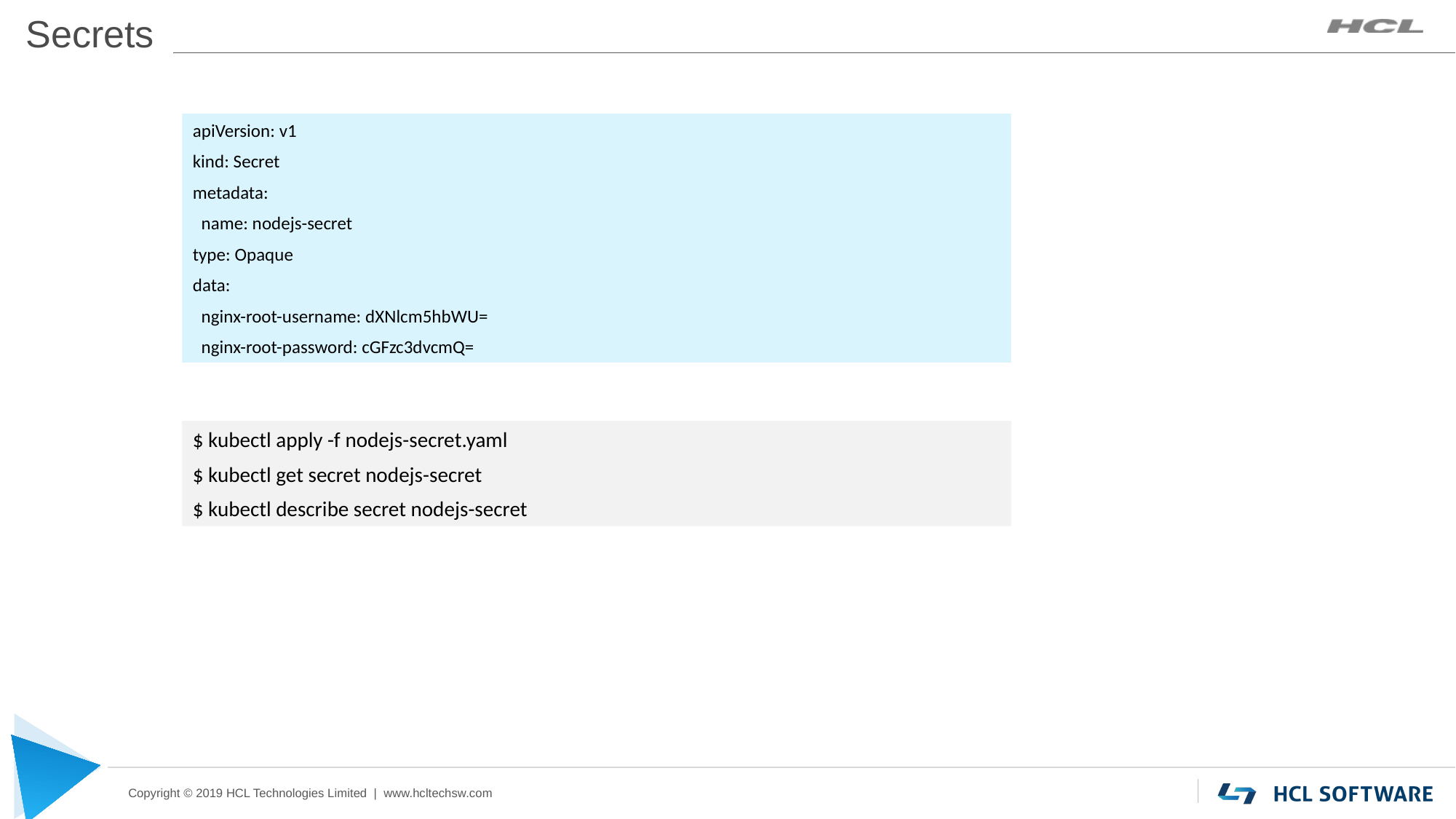

# Secrets
apiVersion: v1
kind: Secret
metadata:
  name: nodejs-secret
type: Opaque
data:
  nginx-root-username: dXNlcm5hbWU=
  nginx-root-password: cGFzc3dvcmQ=
$ kubectl apply -f nodejs-secret.yaml
$ kubectl get secret nodejs-secret
$ kubectl describe secret nodejs-secret